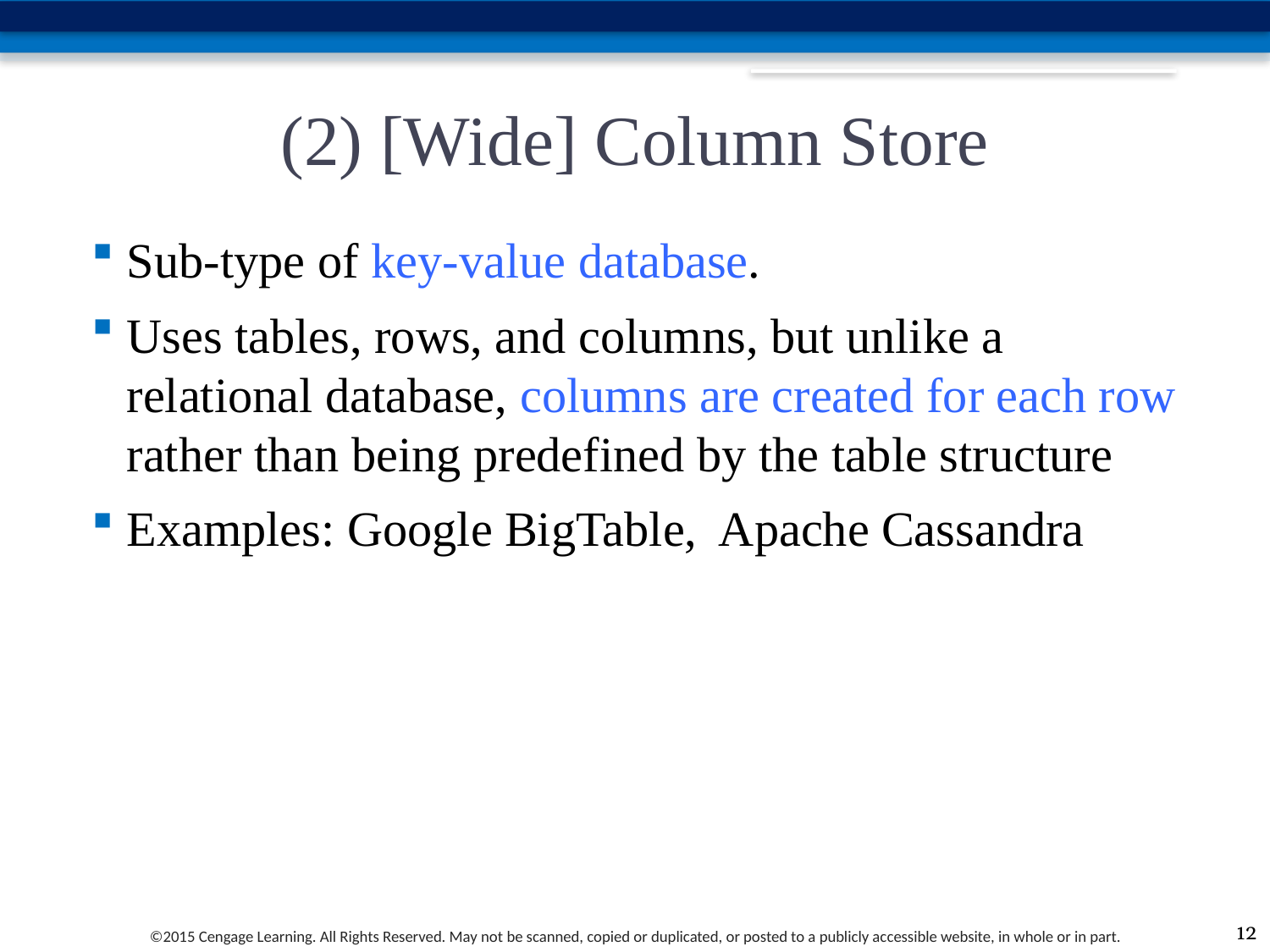

# (2) [Wide] Column Store
Sub-type of key-value database.
Uses tables, rows, and columns, but unlike a relational database, columns are created for each row rather than being predefined by the table structure
Examples: Google BigTable,  Apache Cassandra

12